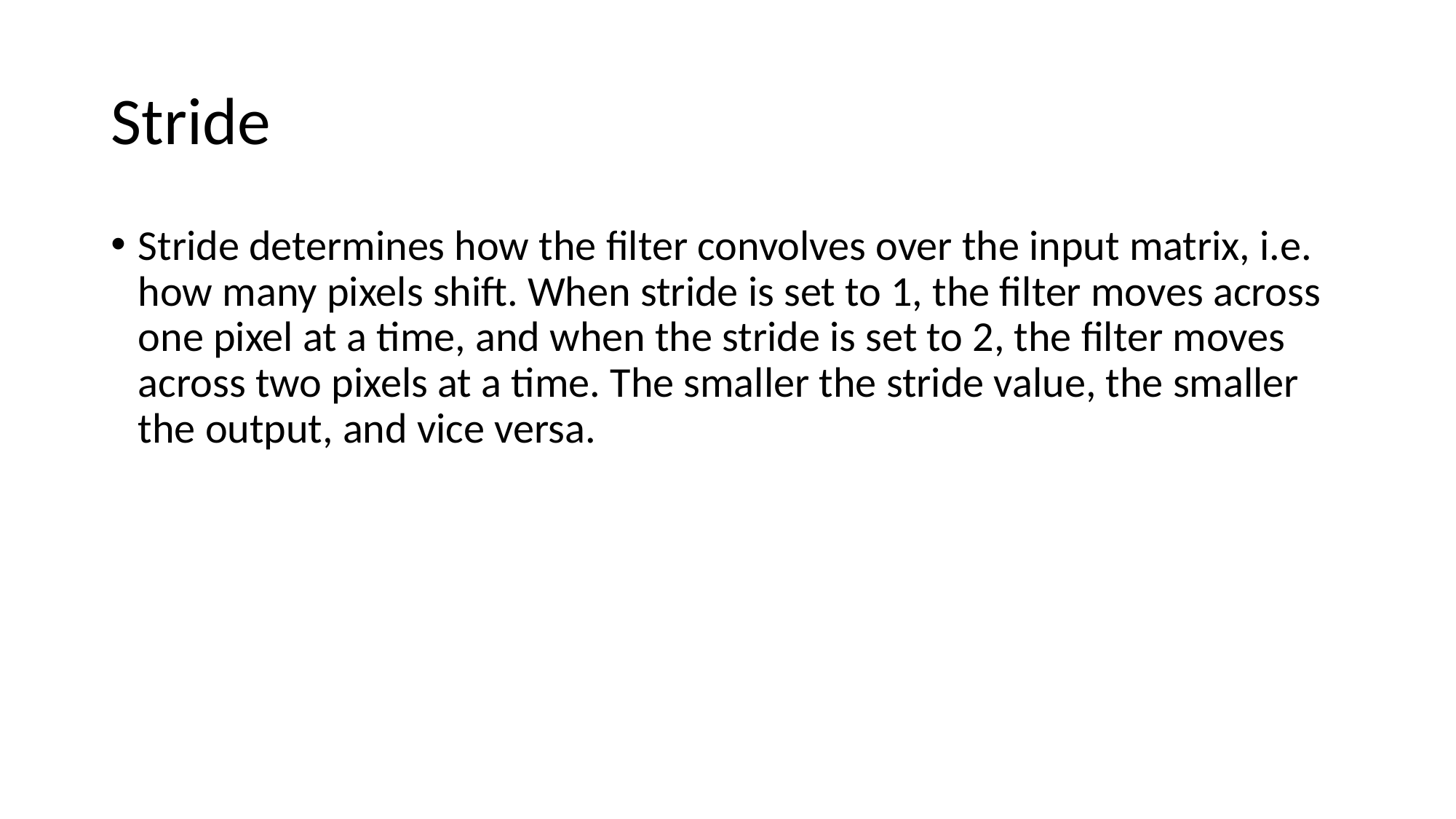

# Stride
Stride determines how the filter convolves over the input matrix, i.e. how many pixels shift. When stride is set to 1, the filter moves across one pixel at a time, and when the stride is set to 2, the filter moves across two pixels at a time. The smaller the stride value, the smaller the output, and vice versa.